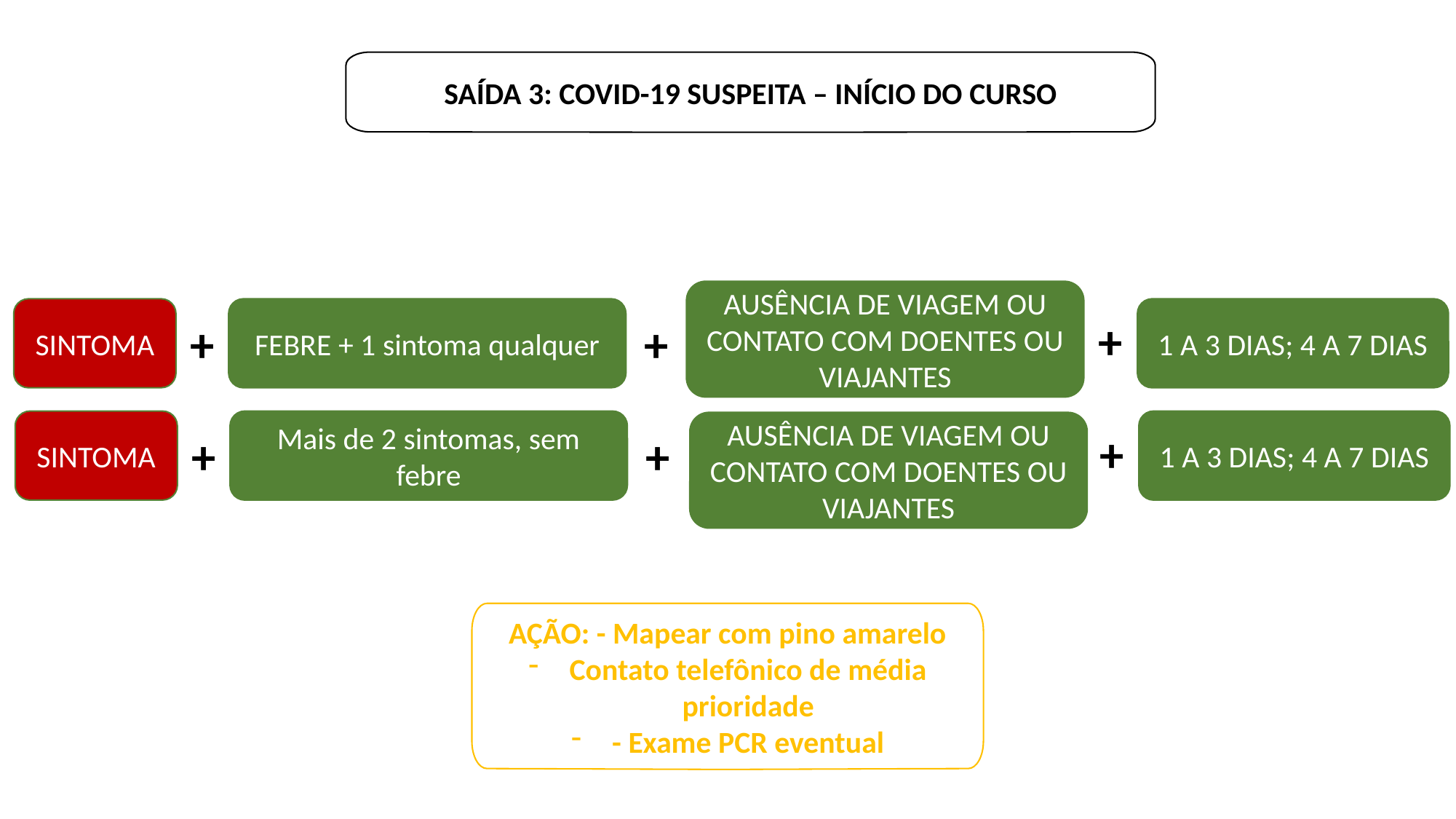

SAÍDA 3: COVID-19 SUSPEITA – INÍCIO DO CURSO
AUSÊNCIA DE VIAGEM OU CONTATO COM DOENTES OU VIAJANTES
SINTOMA
FEBRE + 1 sintoma qualquer
1 A 3 DIAS; 4 A 7 DIAS
+
+
+
SINTOMA
Mais de 2 sintomas, sem febre
1 A 3 DIAS; 4 A 7 DIAS
AUSÊNCIA DE VIAGEM OU CONTATO COM DOENTES OU VIAJANTES
+
+
+
AÇÃO: - Mapear com pino amarelo
Contato telefônico de média prioridade
- Exame PCR eventual